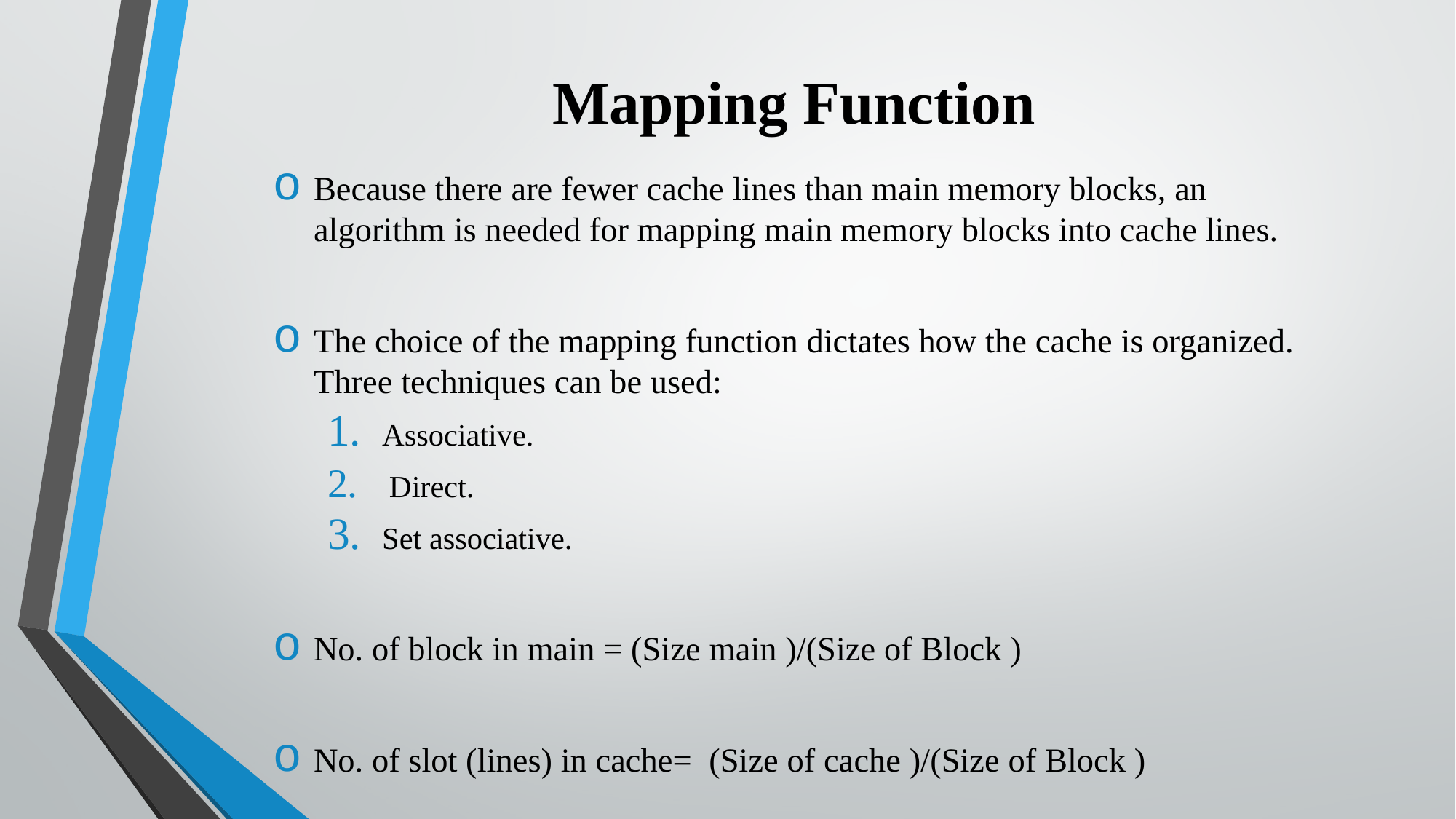

# Mapping Function
Because there are fewer cache lines than main memory blocks, an algorithm is needed for mapping main memory blocks into cache lines.

The choice of the mapping function dictates how the cache is organized. Three techniques can be used:
Associative.
 Direct.
Set associative.

No. of block in main = (Size main )/(Size of Block )

No. of slot (lines) in cache=  (Size of cache )/(Size of Block )